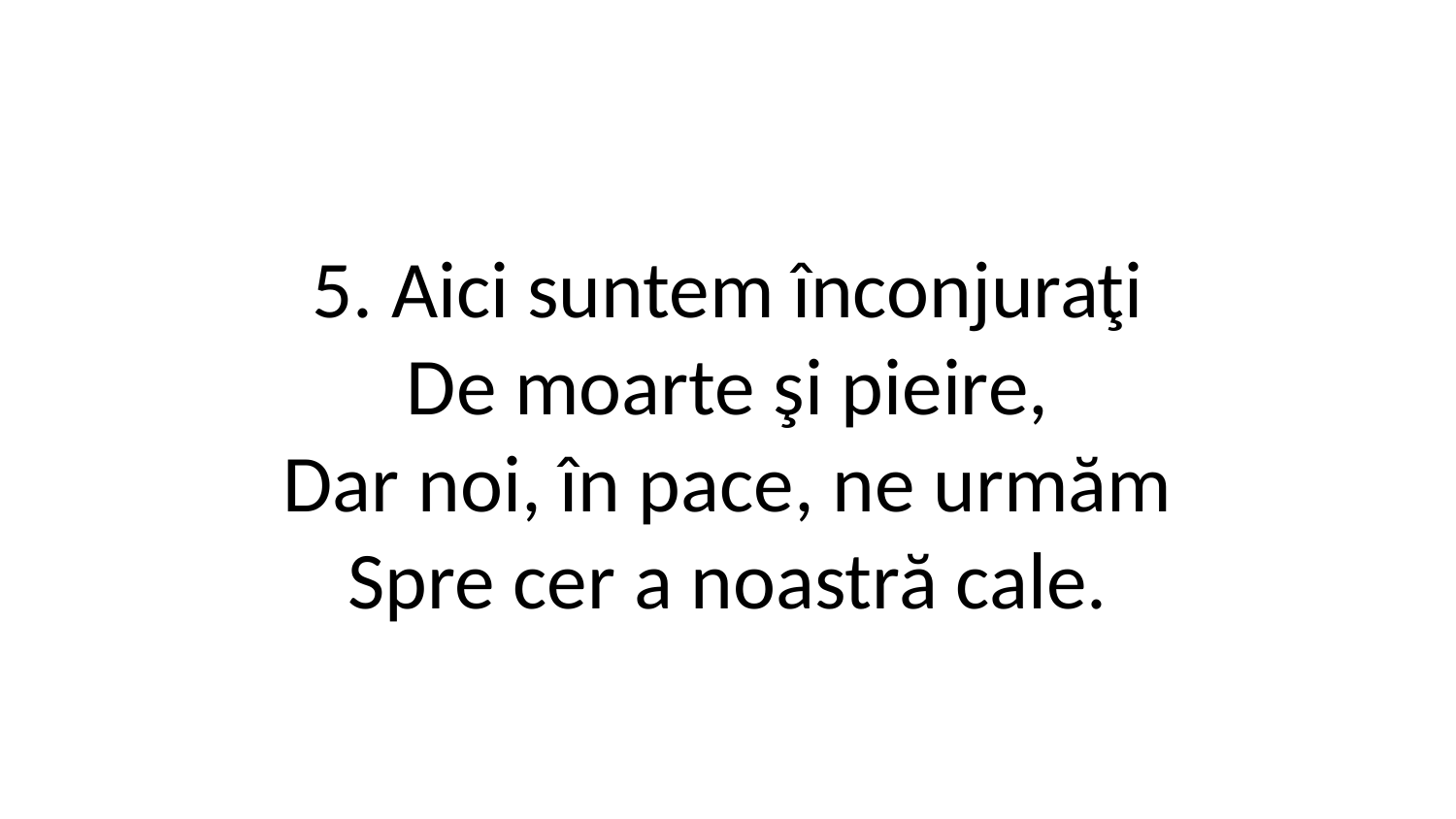

5. Aici suntem înconjuraţi
De moarte şi pieire,
Dar noi, în pace, ne urmăm
Spre cer a noastră cale.